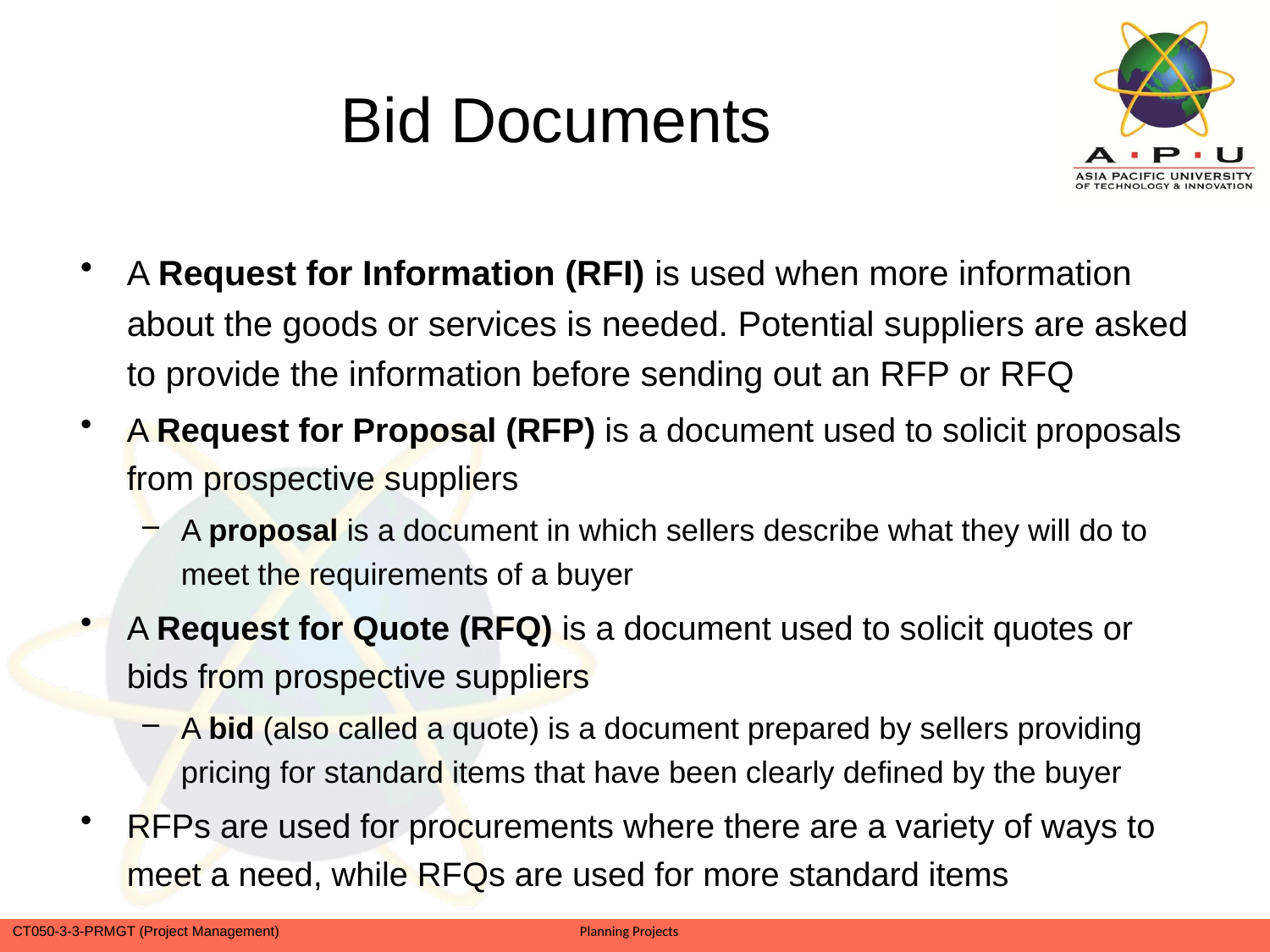

# Bid Documents
A Request for Information (RFI) is used when more information about the goods or services is needed. Potential suppliers are asked to provide the information before sending out an RFP or RFQ
A Request for Proposal (RFP) is a document used to solicit proposals from prospective suppliers
A proposal is a document in which sellers describe what they will do to meet the requirements of a buyer
A Request for Quote (RFQ) is a document used to solicit quotes or bids from prospective suppliers
A bid (also called a quote) is a document prepared by sellers providing pricing for standard items that have been clearly defined by the buyer
RFPs are used for procurements where there are a variety of ways to meet a need, while RFQs are used for more standard items